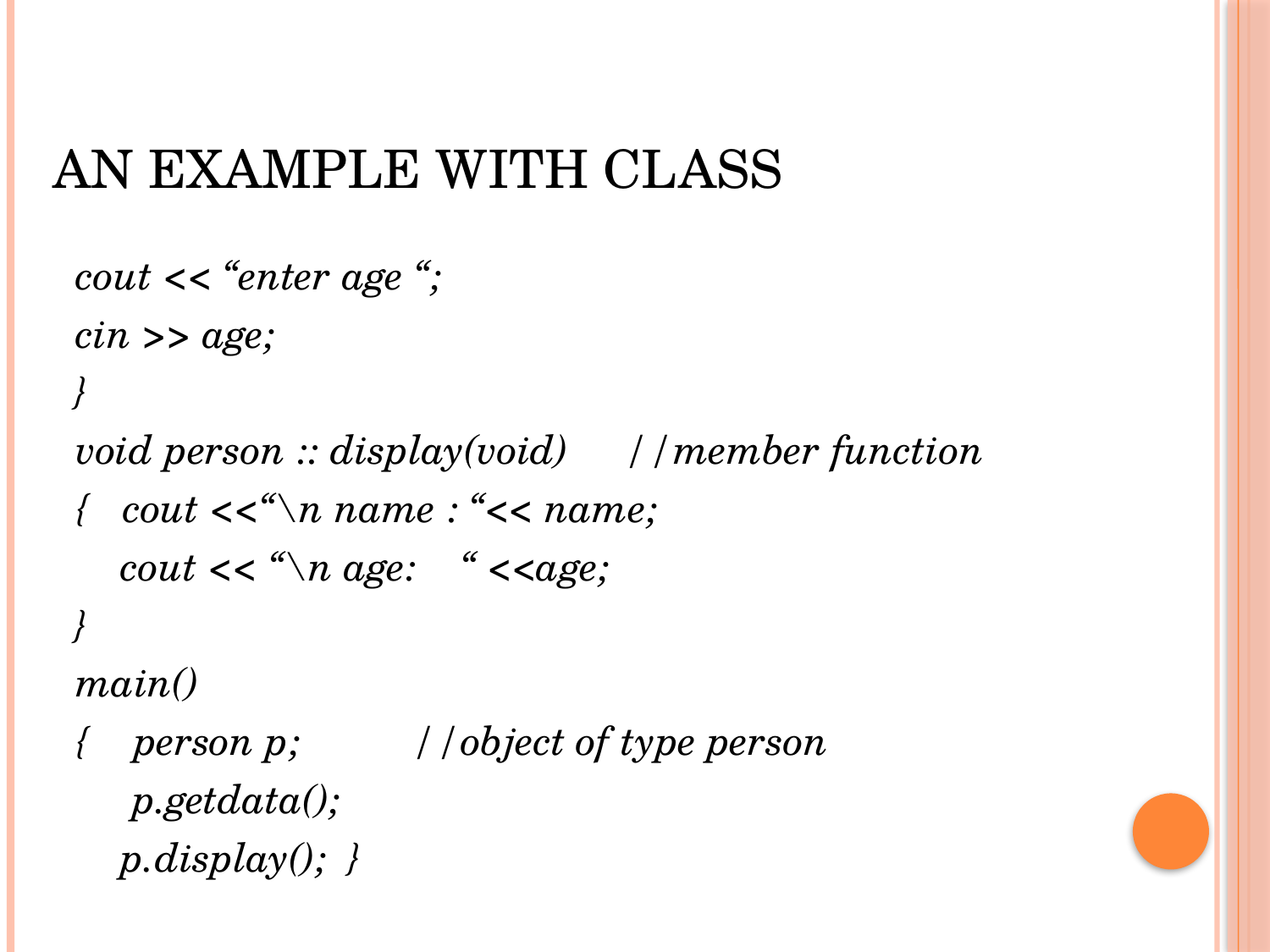

# An example with class
cout << “enter age “;
cin >> age;
}
void person :: display(void)     //member function
{   cout <<“\n name : “<< name;
    cout << “\n age:    “ <<age;
}
main()
{    person p;          //object of type person
     p.getdata();
    p.display();  }